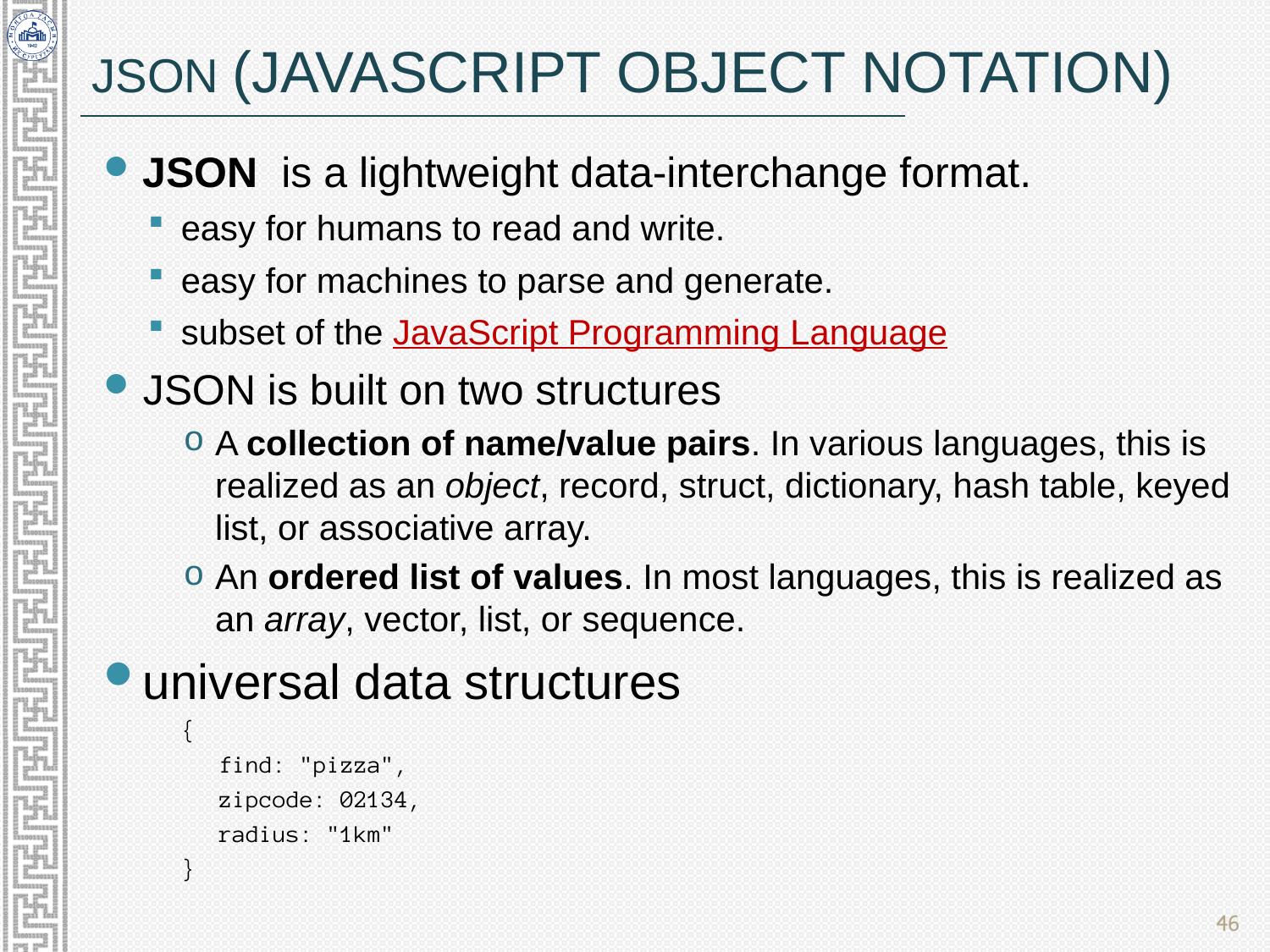

# JSON (JavaScript Object Notation)
JSON  is a lightweight data-interchange format.
easy for humans to read and write.
easy for machines to parse and generate.
subset of the JavaScript Programming Language
JSON is built on two structures
A collection of name/value pairs. In various languages, this is realized as an object, record, struct, dictionary, hash table, keyed list, or associative array.
An ordered list of values. In most languages, this is realized as an array, vector, list, or sequence.
universal data structures
{
find: "pizza",
zipcode: 02134,
radius: "1km"
}

46